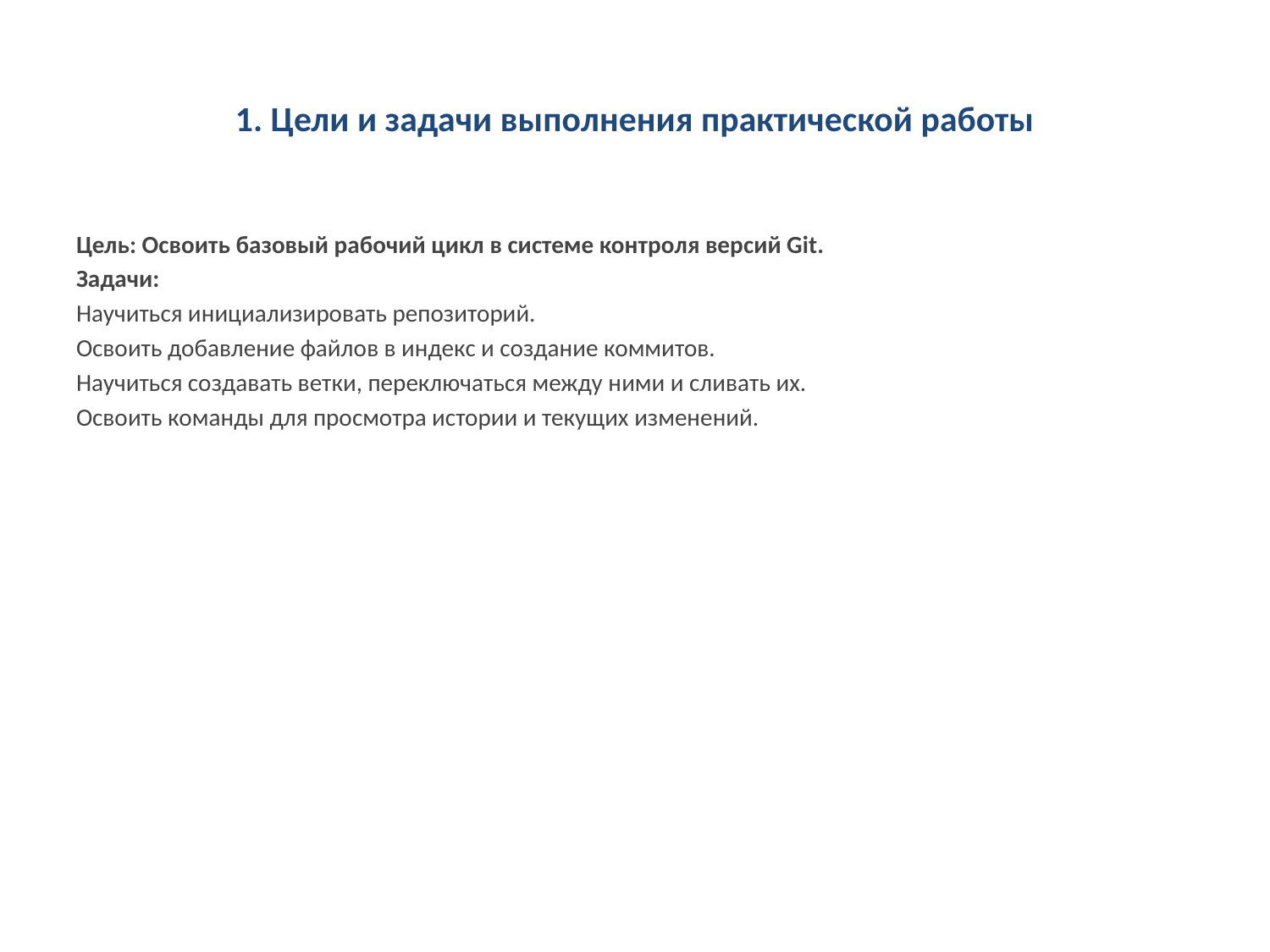

# 1. Цели и задачи выполнения практической работы
Цель: Освоить базовый рабочий цикл в системе контроля версий Git.
Задачи:
Научиться инициализировать репозиторий.
Освоить добавление файлов в индекс и создание коммитов.
Научиться создавать ветки, переключаться между ними и сливать их.
Освоить команды для просмотра истории и текущих изменений.